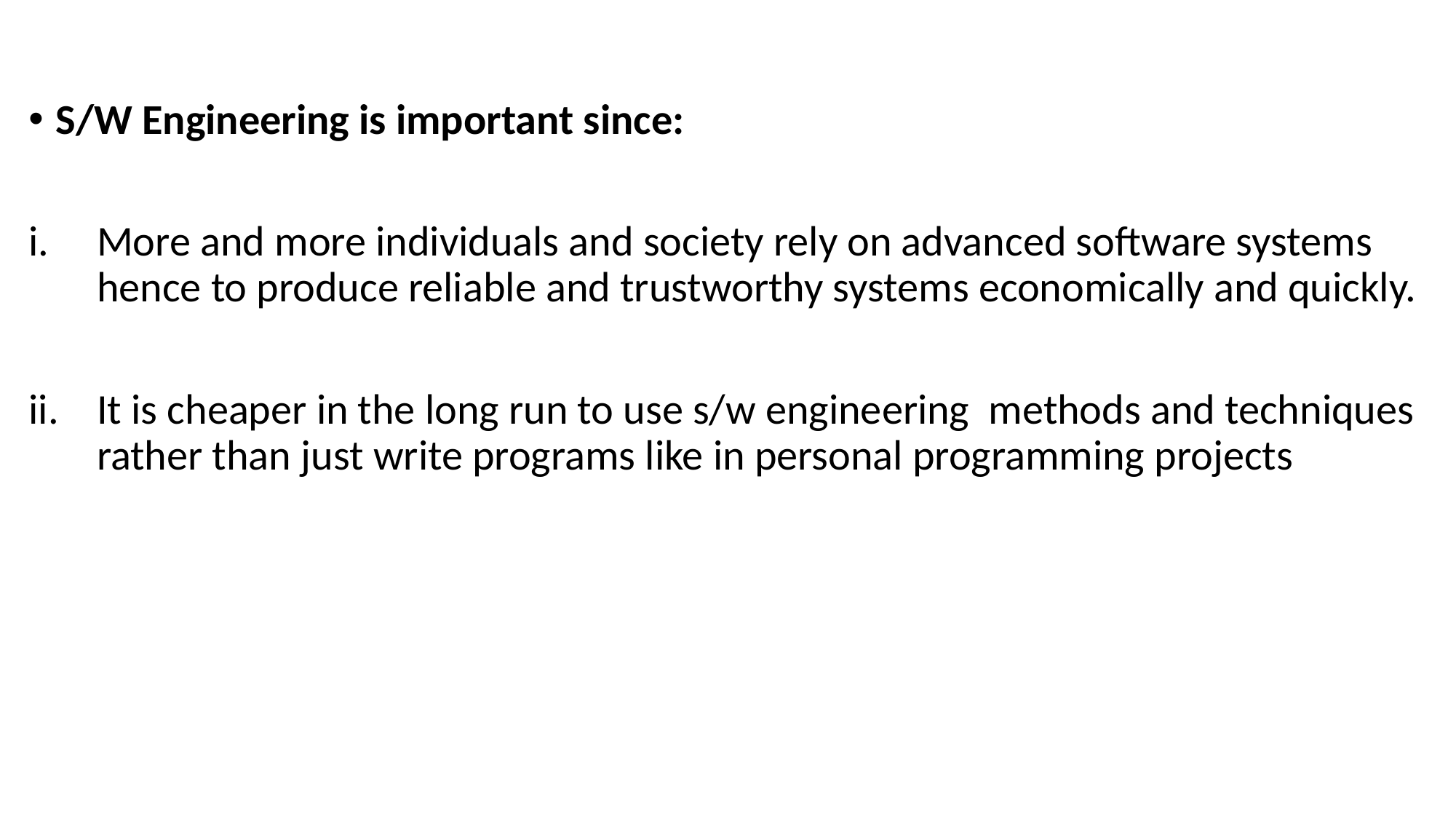

S/W Engineering is important since:

More and more individuals and society rely on advanced software systems hence to produce reliable and trustworthy systems economically and quickly.

It is cheaper in the long run to use s/w engineering  methods and techniques rather than just write programs like in personal programming projects